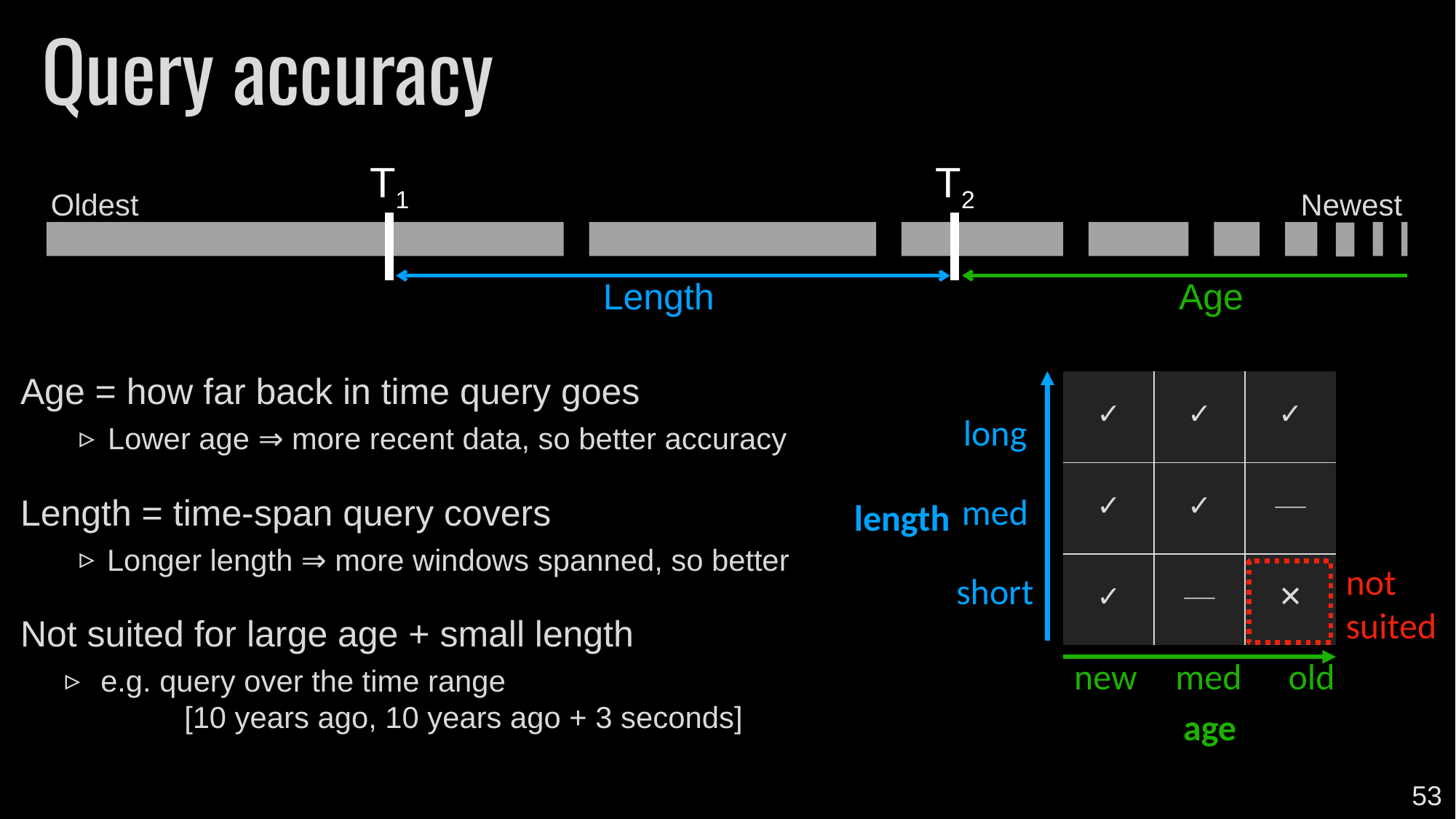

# Query accuracy
T1
T2
Oldest
Newest

Age
Length
Age = how far back in time query goes
Lower age ⇒ more recent data, so better accuracy
Length = time-span query covers
Longer length ⇒ more windows spanned, so better
Not suited for large age + small length
e.g. query over the time range
          [10 years ago, 10 years ago + 3 seconds]
| ✓ | ✓ | ✓ |
| --- | --- | --- |
| ✓ | ✓ | ⎯ |
| ✓ | ⎯ | ✕ |
| long |
| --- |
| med |
| short |
length
not
suited

| new | med | old |
| --- | --- | --- |
age
53